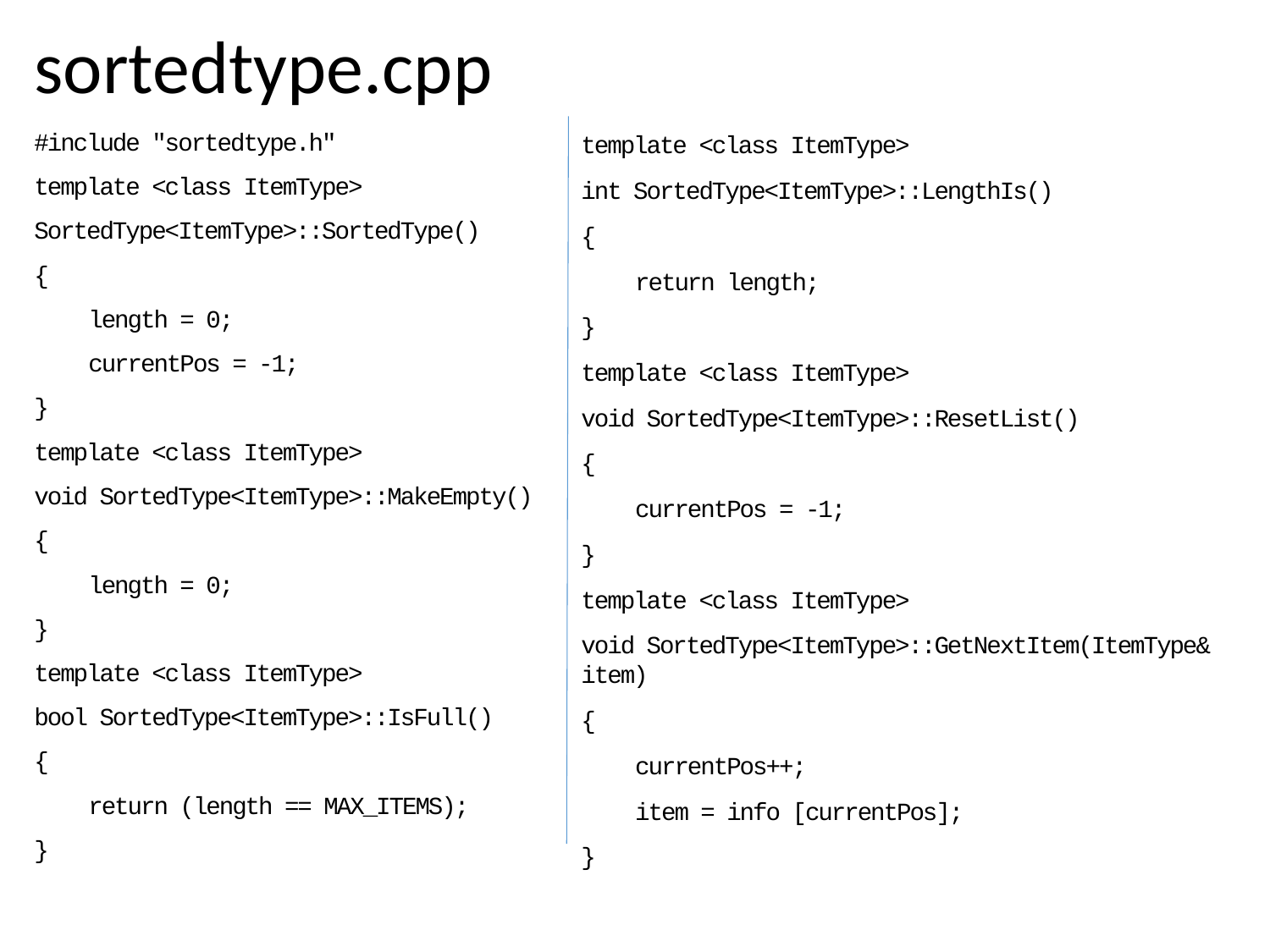

# sortedtype.cpp
template <class ItemType>
int SortedType<ItemType>::LengthIs()
{
    return length;
}
template <class ItemType>
void SortedType<ItemType>::ResetList()
{
    currentPos = -1;
}
template <class ItemType>
void SortedType<ItemType>::GetNextItem(ItemType& item)
{
    currentPos++;
    item = info [currentPos];
}
#include "sortedtype.h"
template <class ItemType>
SortedType<ItemType>::SortedType()
{
    length = 0;
    currentPos = -1;
}
template <class ItemType>
void SortedType<ItemType>::MakeEmpty()
{
    length = 0;
}
template <class ItemType>
bool SortedType<ItemType>::IsFull()
{
    return (length == MAX_ITEMS);
}